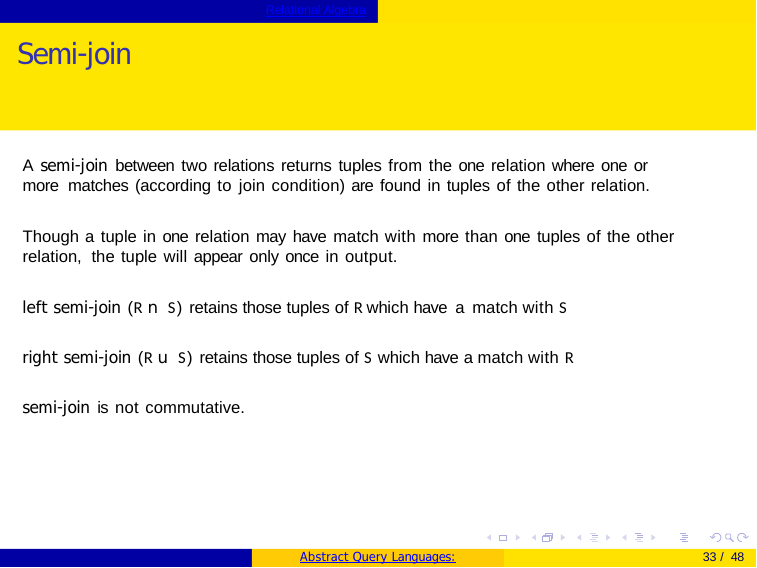

Relational Algebra
# Semi-join
A semi-join between two relations returns tuples from the one relation where one or more  matches (according to join condition) are found in tuples of the other relation.

Though a tuple in one relation may have match with more than one tuples of the other relation,  the tuple will appear only once in output.
left semi-join (R n S) retains those tuples of R which have a match with S  right semi-join (R u S) retains those tuples of S which have a match with R  semi-join is not commutative.

Abstract Query Languages:

33 / 48